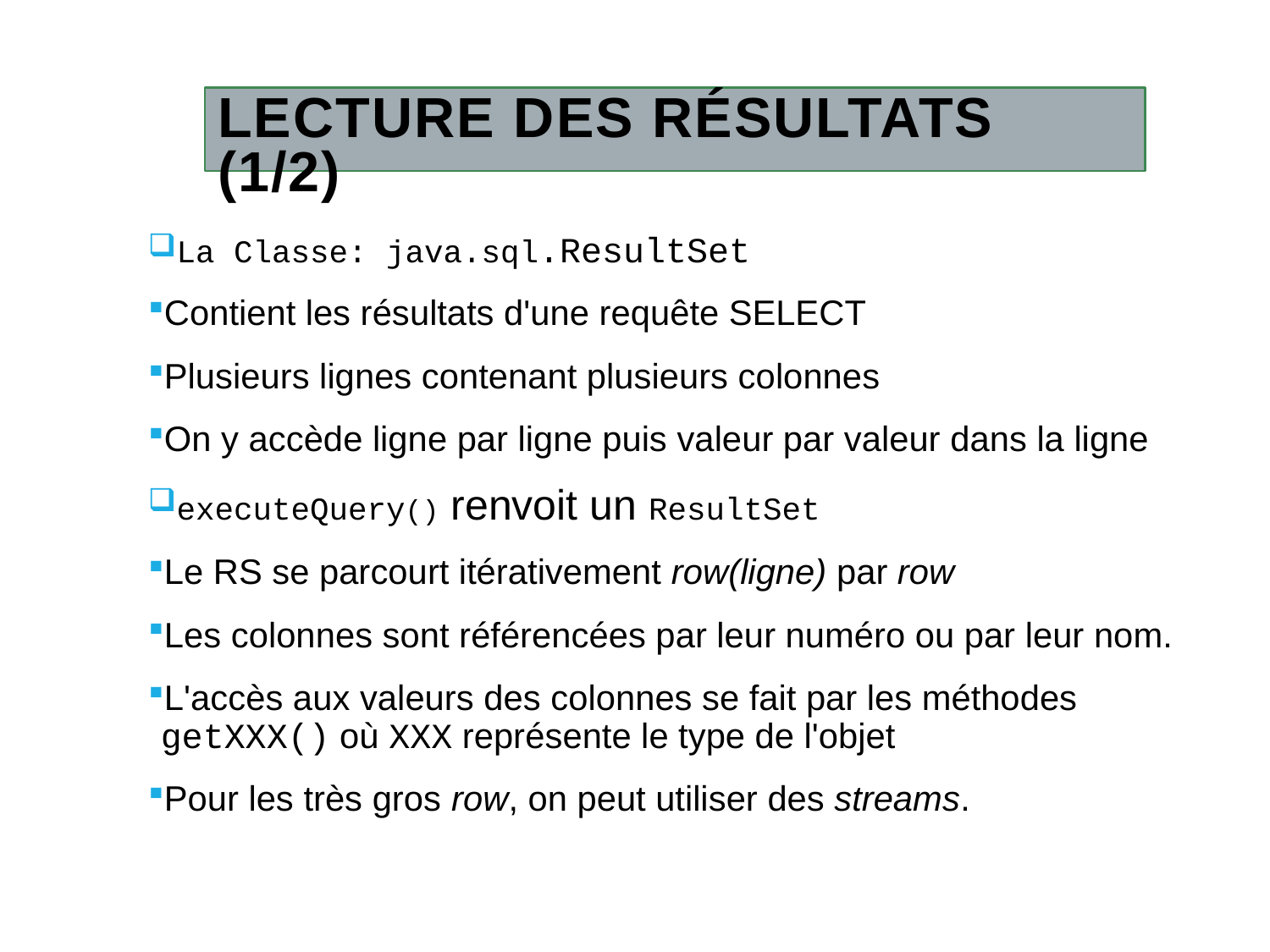

# Lecture des résultats (1/2)
La Classe: java.sql.ResultSet
Contient les résultats d'une requête SELECT
Plusieurs lignes contenant plusieurs colonnes
On y accède ligne par ligne puis valeur par valeur dans la ligne
executeQuery() renvoit un ResultSet
Le RS se parcourt itérativement row(ligne) par row
Les colonnes sont référencées par leur numéro ou par leur nom.
L'accès aux valeurs des colonnes se fait par les méthodes getXXX() où XXX représente le type de l'objet
Pour les très gros row, on peut utiliser des streams.
15